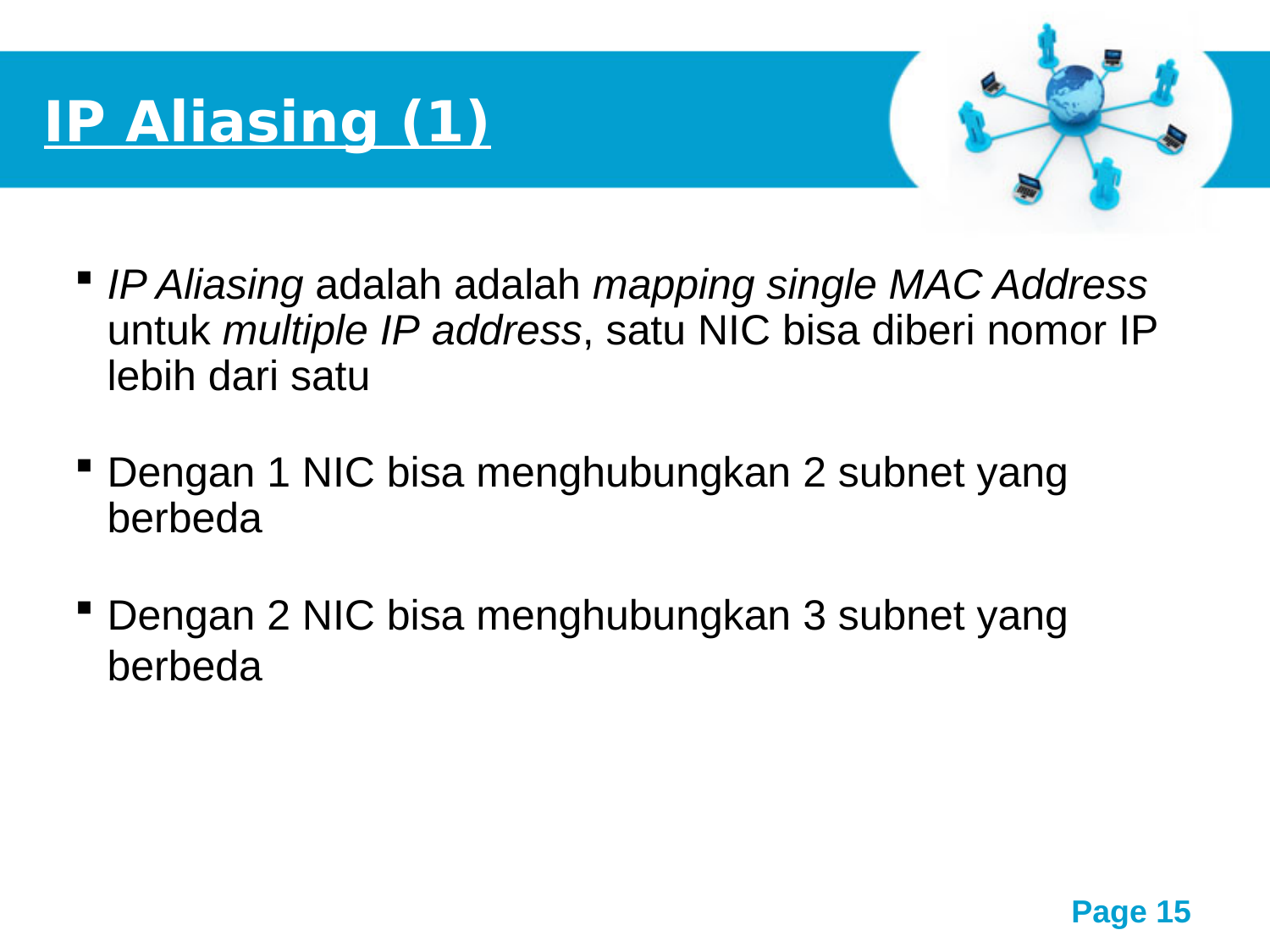

IP Aliasing (1)
IP Aliasing adalah adalah mapping single MAC Address untuk multiple IP address, satu NIC bisa diberi nomor IP lebih dari satu

Dengan 1 NIC bisa menghubungkan 2 subnet yang berbeda

Dengan 2 NIC bisa menghubungkan 3 subnet yang berbeda